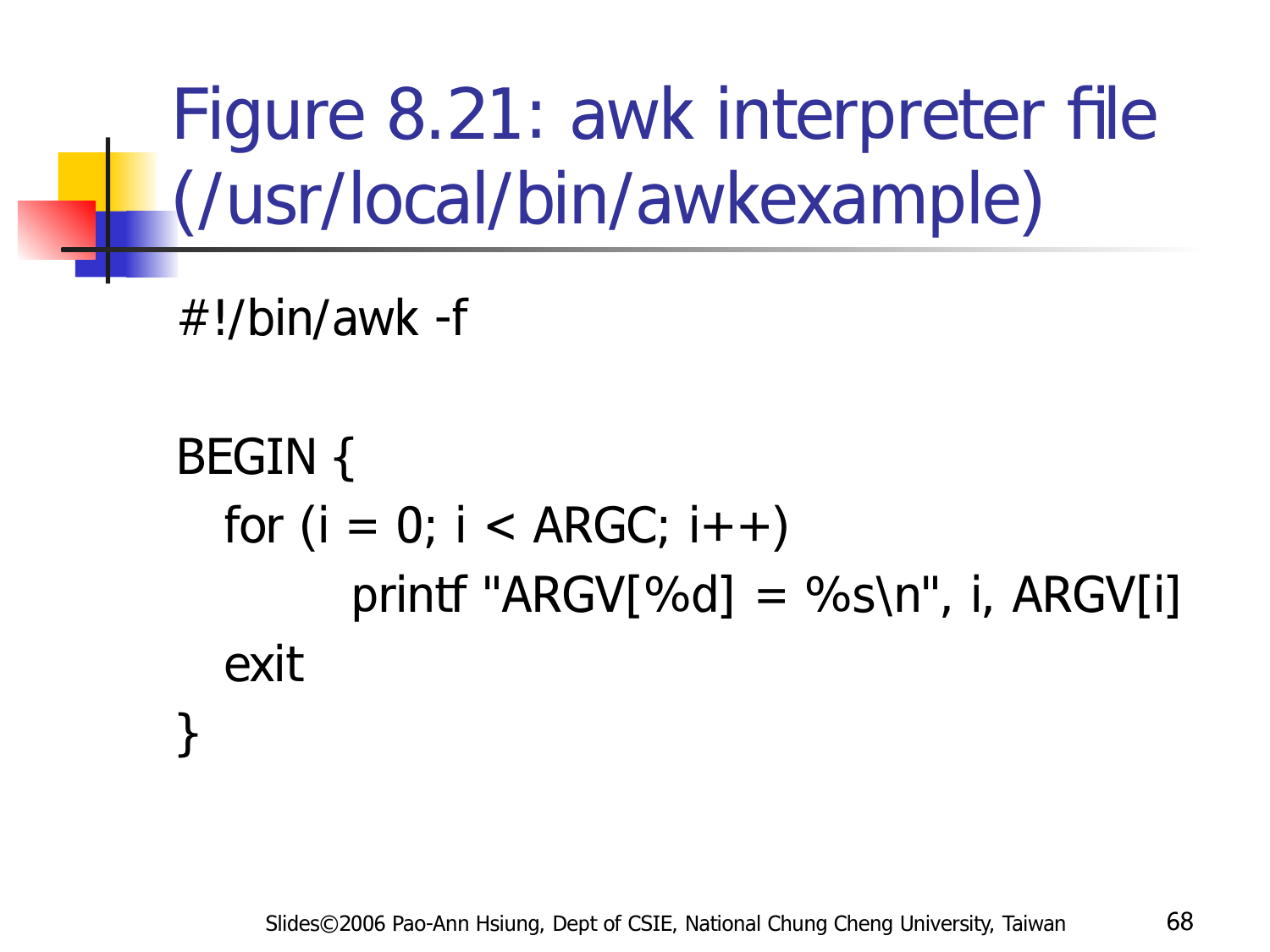

# Figure 8.21: awk interpreter file (/usr/local/bin/awkexample)
#!/bin/awk -f

BEGIN {
	for (i = 0; i < ARGC; i++)
		printf "ARGV[%d] = %s\n", i, ARGV[i]
	exit
}
Slides©2006 Pao-Ann Hsiung, Dept of CSIE, National Chung Cheng University, Taiwan
68